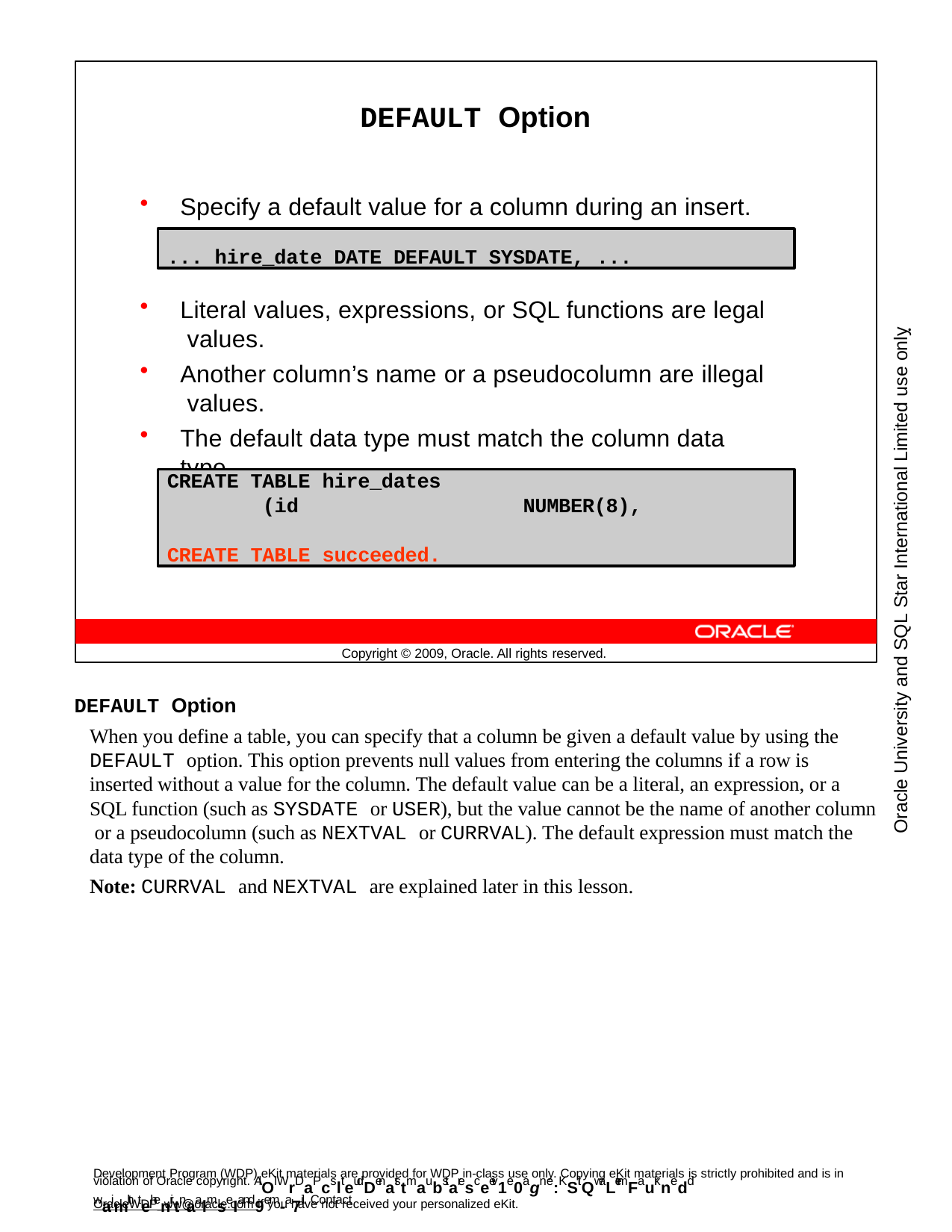

DEFAULT Option

Specify a default value for a column during an insert.
... hire_date DATE DEFAULT SYSDATE, ...
Literal values, expressions, or SQL functions are legal  values.
Another column’s name or a pseudocolumn are illegal  values.
The default data type must match the column data type.
Oracle University and SQL Star International Limited use onlyฺ
CREATE TABLE hire_dates
(id	NUMBER(8),

CREATE TABLE succeeded.
hire_date DATE DEFAULT SYSDATE);
Copyright © 2009, Oracle. All rights reserved.
DEFAULT Option
When you define a table, you can specify that a column be given a default value by using the  DEFAULT option. This option prevents null values from entering the columns if a row is  inserted without a value for the column. The default value can be a literal, an expression, or a  SQL function (such as SYSDATE or USER), but the value cannot be the name of another column  or a pseudocolumn (such as NEXTVAL or CURRVAL). The default expression must match the  data type of the column.
Note: CURRVAL and NEXTVAL are explained later in this lesson.
Development Program (WDP) eKit materials are provided for WDP in-class use only. Copying eKit materials is strictly prohibited and is in
violation of Oracle copyright. AlOl WrDaPcslteudDenatstmaubstaresceeiv1e0agn e:KSit QwaLtermFaurknedd waimth tehenirtnaalmse Iand9em-a7il. Contact
OracleWDP_ww@oracle.com if you have not received your personalized eKit.